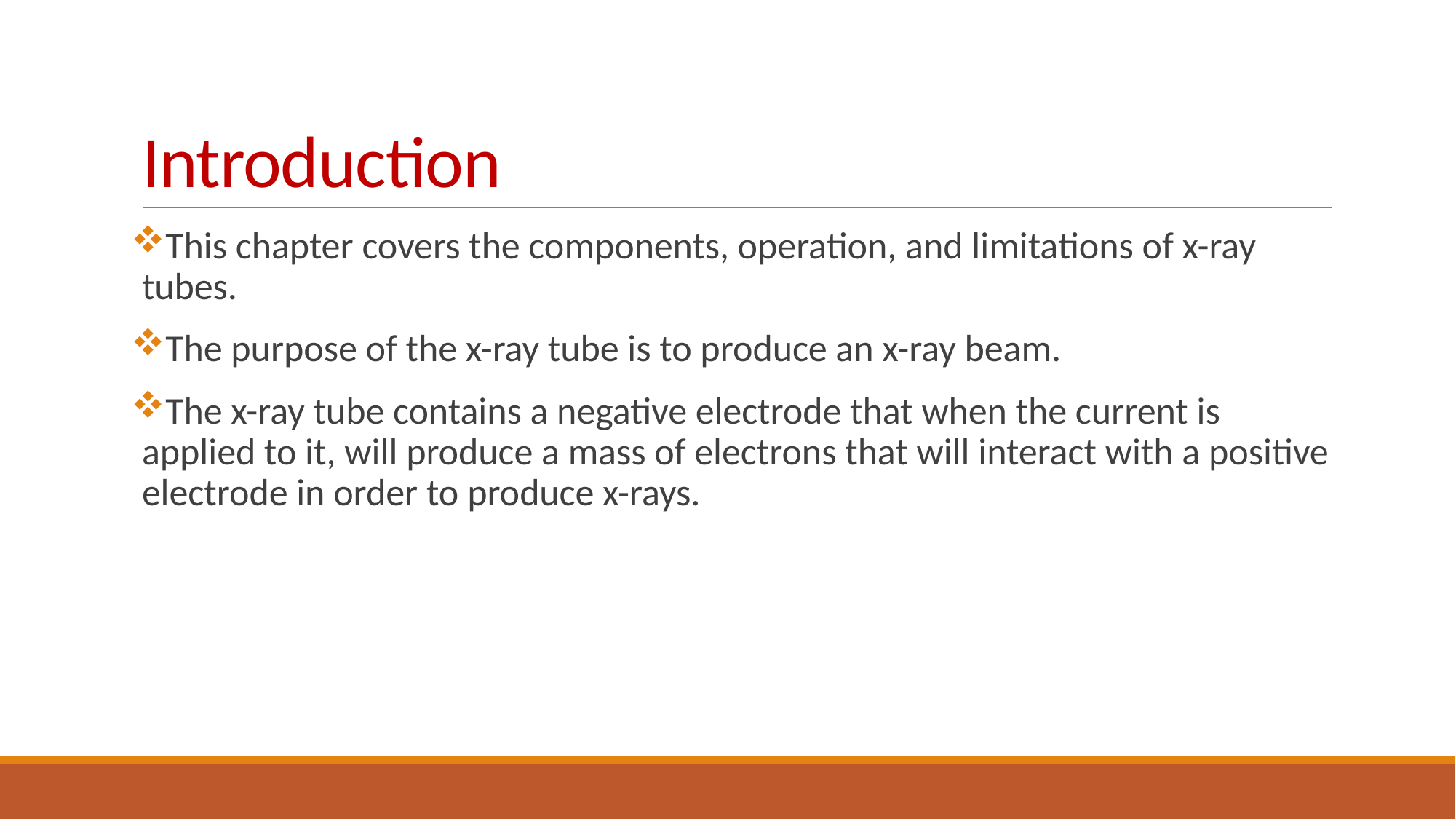

# Introduction
This chapter covers the components, operation, and limitations of x-ray tubes.
The purpose of the x-ray tube is to produce an x-ray beam.
The x-ray tube contains a negative electrode that when the current is applied to it, will produce a mass of electrons that will interact with a positive electrode in order to produce x-rays.